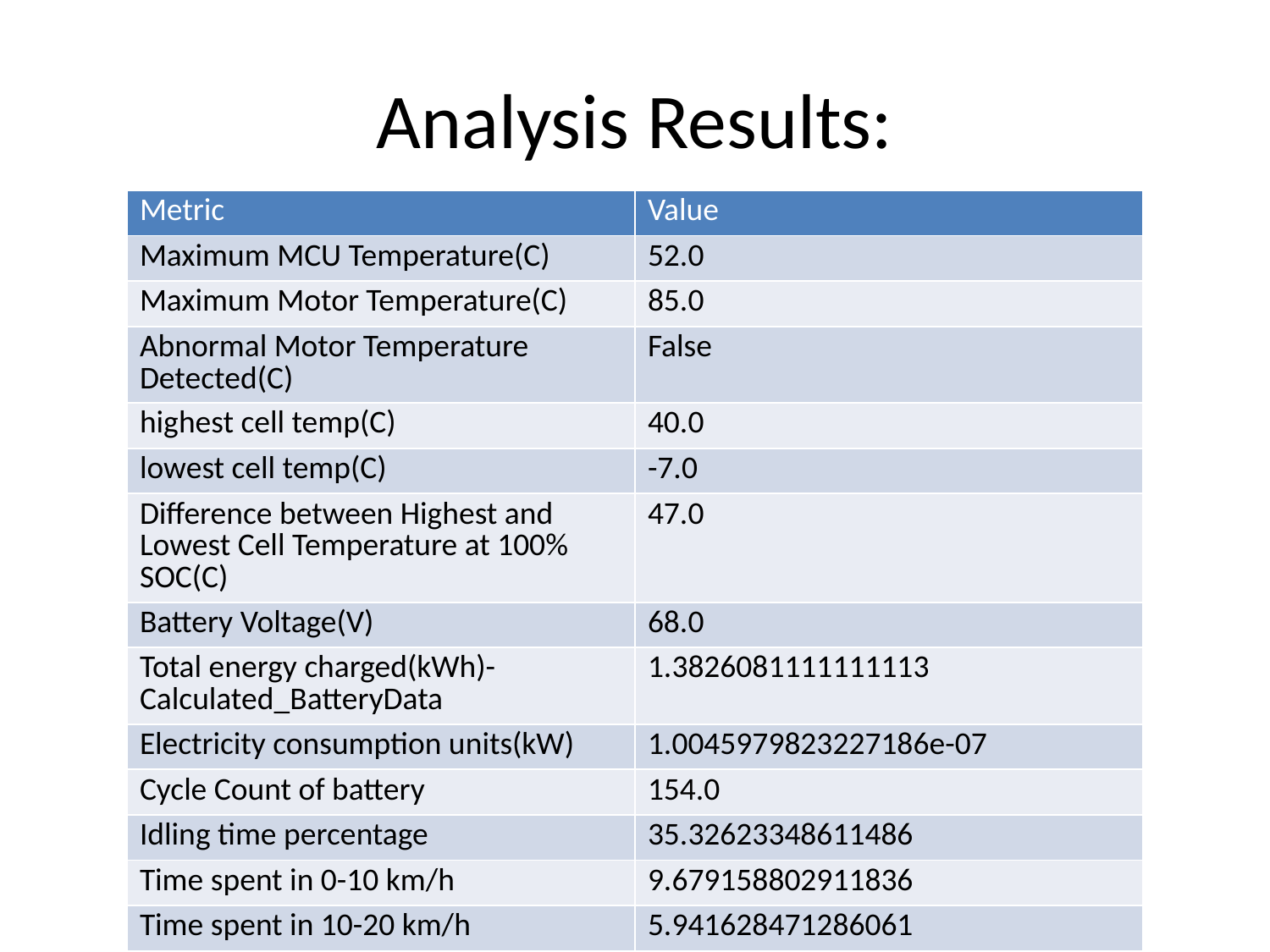

# Analysis Results:
| Metric | Value |
| --- | --- |
| Maximum MCU Temperature(C) | 52.0 |
| Maximum Motor Temperature(C) | 85.0 |
| Abnormal Motor Temperature Detected(C) | False |
| highest cell temp(C) | 40.0 |
| lowest cell temp(C) | -7.0 |
| Difference between Highest and Lowest Cell Temperature at 100% SOC(C) | 47.0 |
| Battery Voltage(V) | 68.0 |
| Total energy charged(kWh)- Calculated\_BatteryData | 1.3826081111111113 |
| Electricity consumption units(kW) | 1.0045979823227186e-07 |
| Cycle Count of battery | 154.0 |
| Idling time percentage | 35.32623348611486 |
| Time spent in 0-10 km/h | 9.679158802911836 |
| Time spent in 10-20 km/h | 5.941628471286061 |